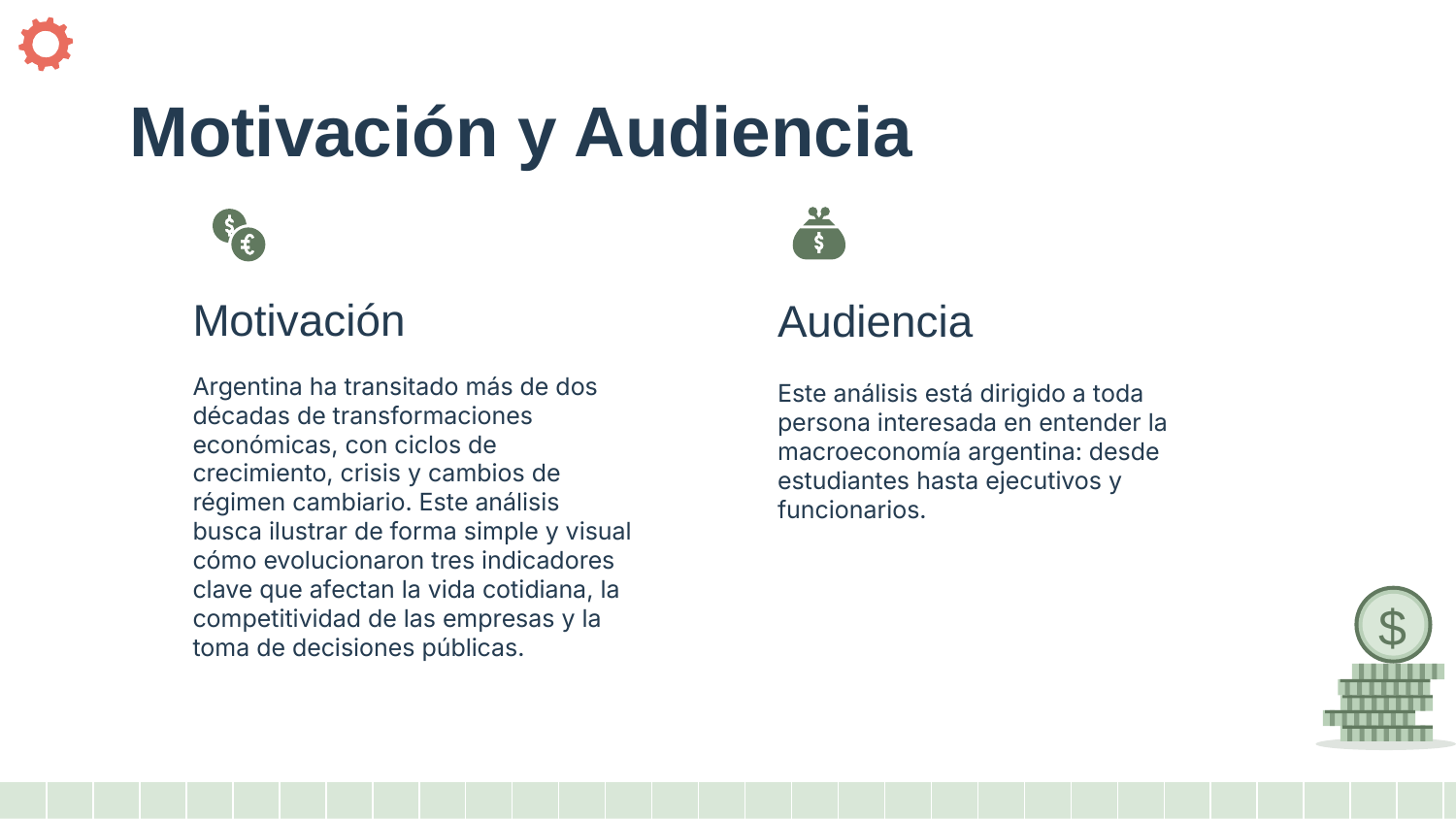

# Motivación y Audiencia

Motivación
Audiencia
Argentina ha transitado más de dos décadas de transformaciones económicas, con ciclos de crecimiento, crisis y cambios de régimen cambiario. Este análisis busca ilustrar de forma simple y visual cómo evolucionaron tres indicadores clave que afectan la vida cotidiana, la competitividad de las empresas y la toma de decisiones públicas.
Este análisis está dirigido a toda persona interesada en entender la macroeconomía argentina: desde estudiantes hasta ejecutivos y funcionarios.